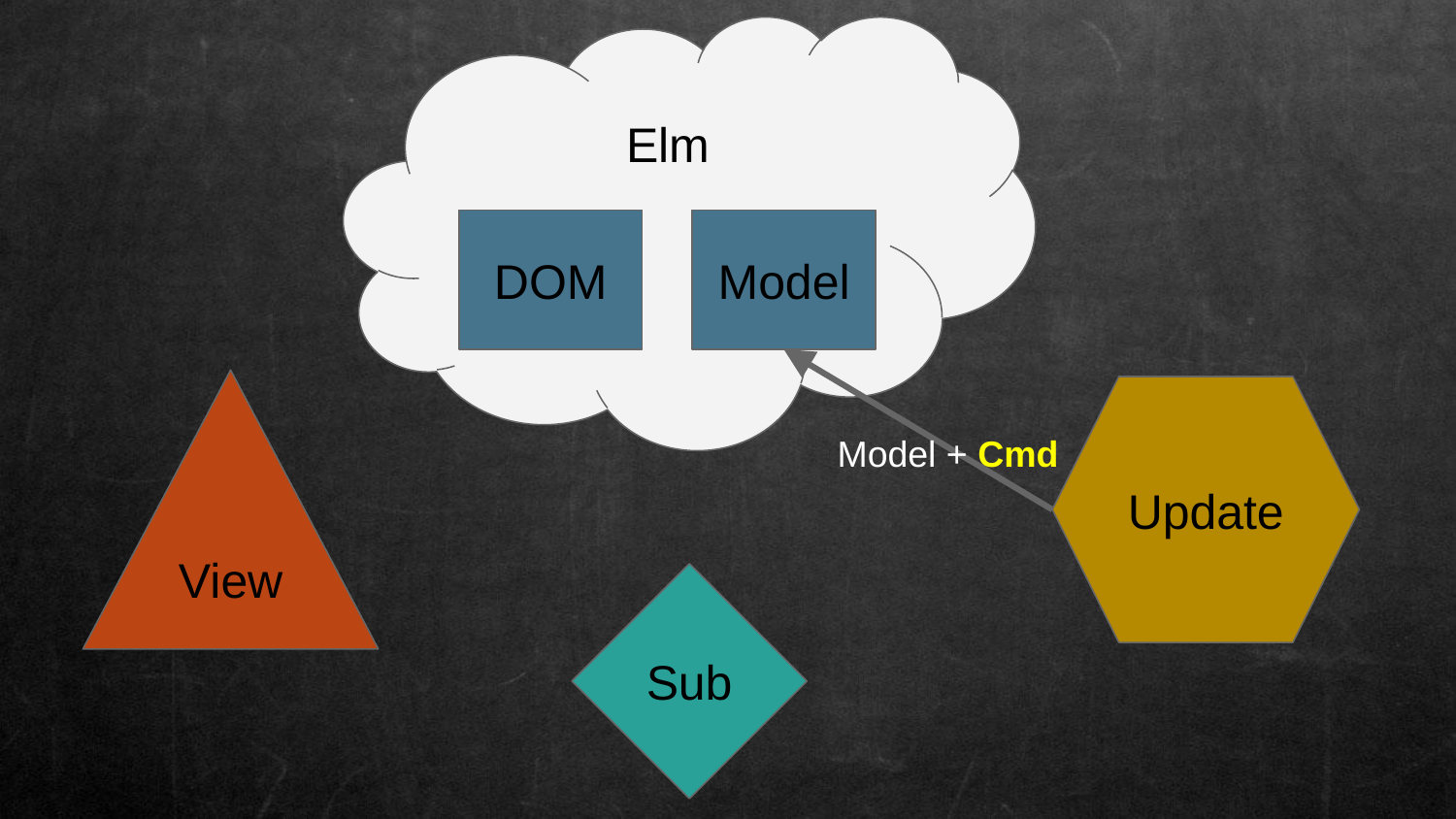

Elm
DOM
Model
View
Update
Model + Cmd
Sub